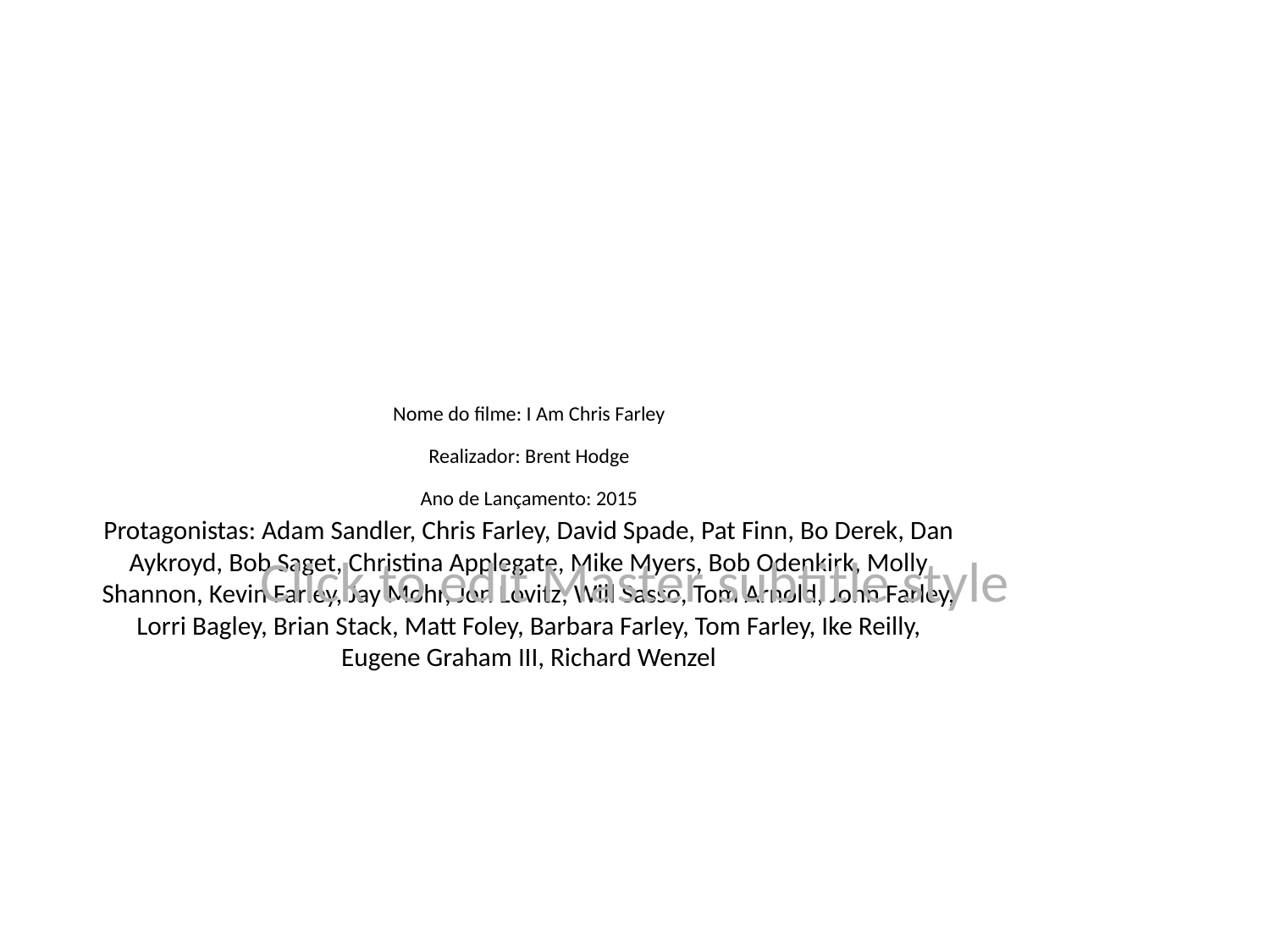

# Nome do filme: I Am Chris Farley
Realizador: Brent Hodge
Ano de Lançamento: 2015
Protagonistas: Adam Sandler, Chris Farley, David Spade, Pat Finn, Bo Derek, Dan Aykroyd, Bob Saget, Christina Applegate, Mike Myers, Bob Odenkirk, Molly Shannon, Kevin Farley, Jay Mohr, Jon Lovitz, Will Sasso, Tom Arnold, John Farley, Lorri Bagley, Brian Stack, Matt Foley, Barbara Farley, Tom Farley, Ike Reilly, Eugene Graham III, Richard Wenzel
Click to edit Master subtitle style